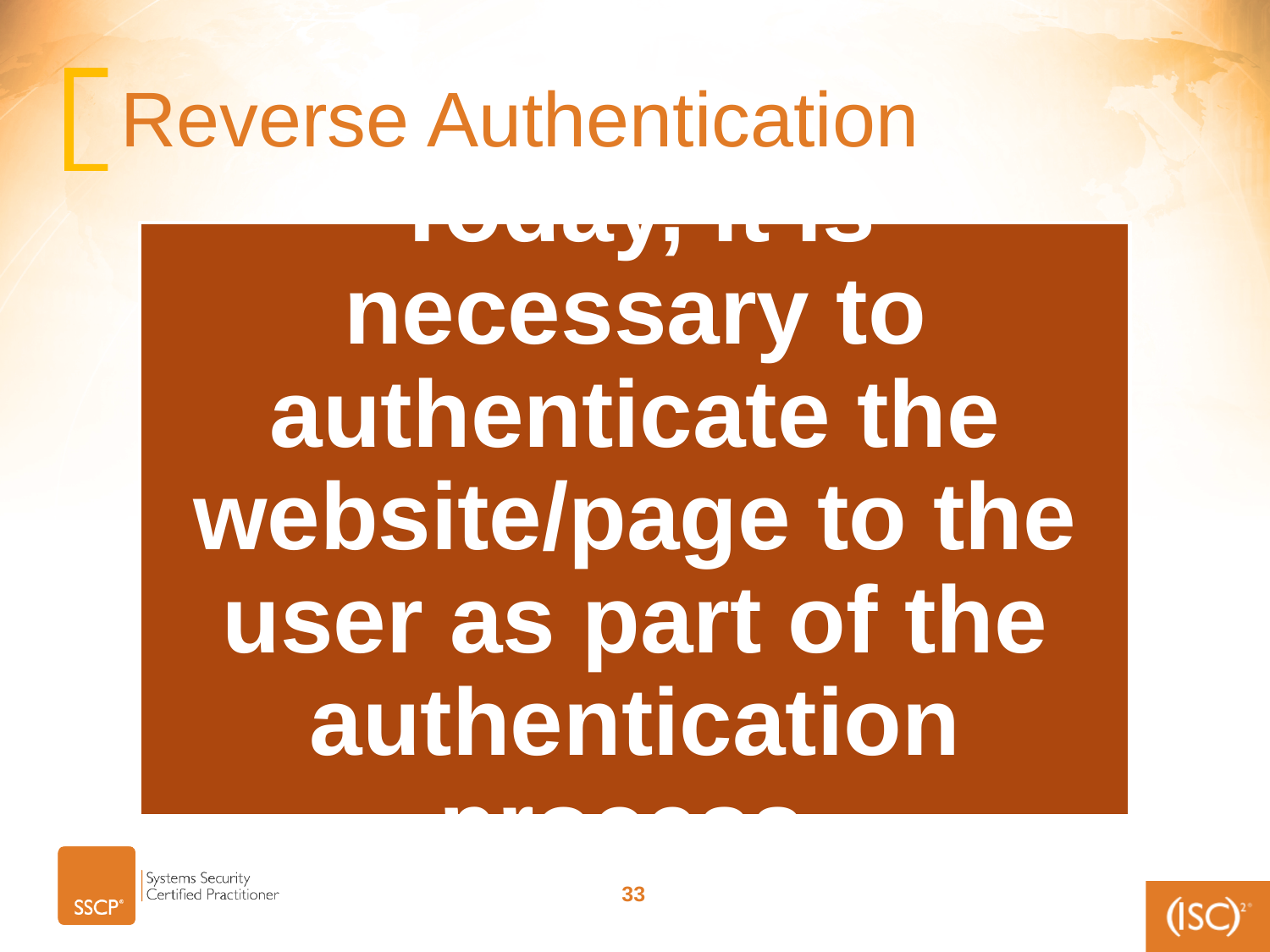

# Reverse Authentication
Today, it is necessary to authenticate the website/page to the user as part of the authentication process